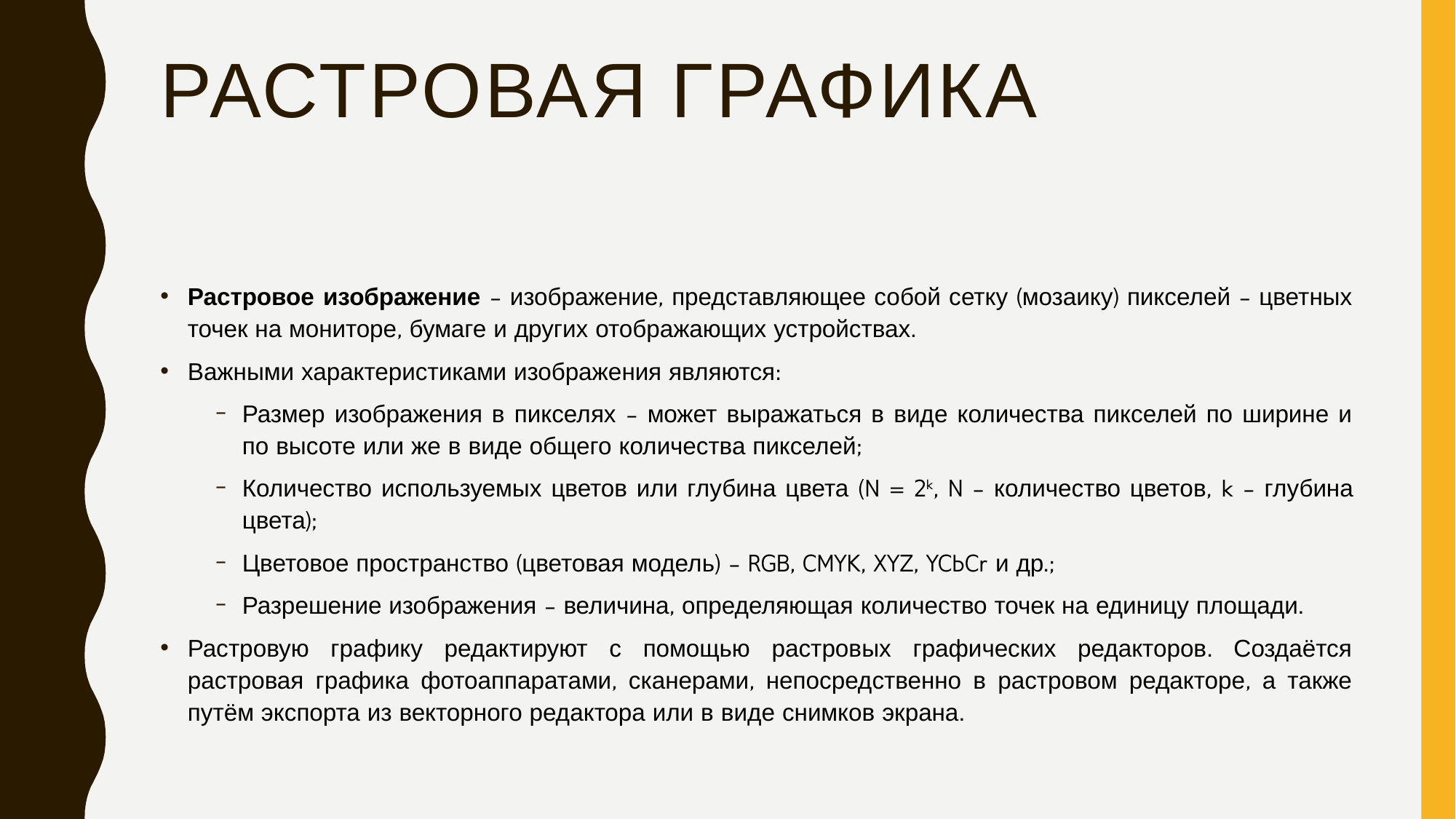

# Растровая графика
Растровое изображение – изображение, представляющее собой сетку (мозаику) пикселей – цветных точек на мониторе, бумаге и других отображающих устройствах.
Важными характеристиками изображения являются:
Размер изображения в пикселях – может выражаться в виде количества пикселей по ширине и по высоте или же в виде общего количества пикселей;
Количество используемых цветов или глубина цвета (N = 2k, N – количество цветов, k – глубина цвета);
Цветовое пространство (цветовая модель) – RGB, CMYK, XYZ, YCbCr и др.;
Разрешение изображения – величина, определяющая количество точек на единицу площади.
Растровую графику редактируют с помощью растровых графических редакторов. Создаётся растровая графика фотоаппаратами, сканерами, непосредственно в растровом редакторе, а также путём экспорта из векторного редактора или в виде снимков экрана.